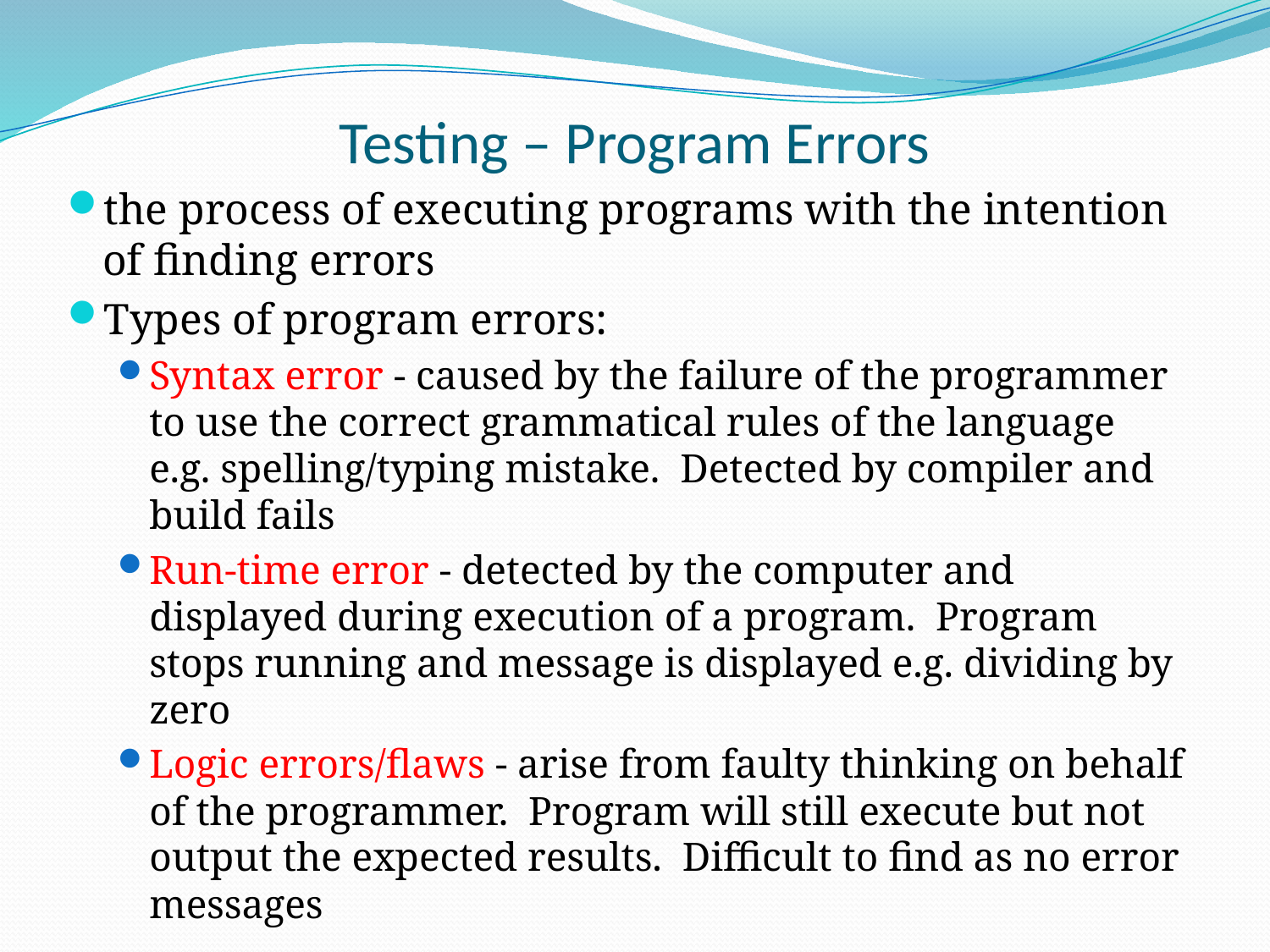

# Testing – Program Errors
the process of executing programs with the intention of finding errors
Types of program errors:
Syntax error - caused by the failure of the programmer to use the correct grammatical rules of the language e.g. spelling/typing mistake.  Detected by compiler and build fails
Run-time error - detected by the computer and displayed during execution of a program.  Program stops running and message is displayed e.g. dividing by zero
Logic errors/flaws - arise from faulty thinking on behalf of the programmer.  Program will still execute but not output the expected results.  Difficult to find as no error messages